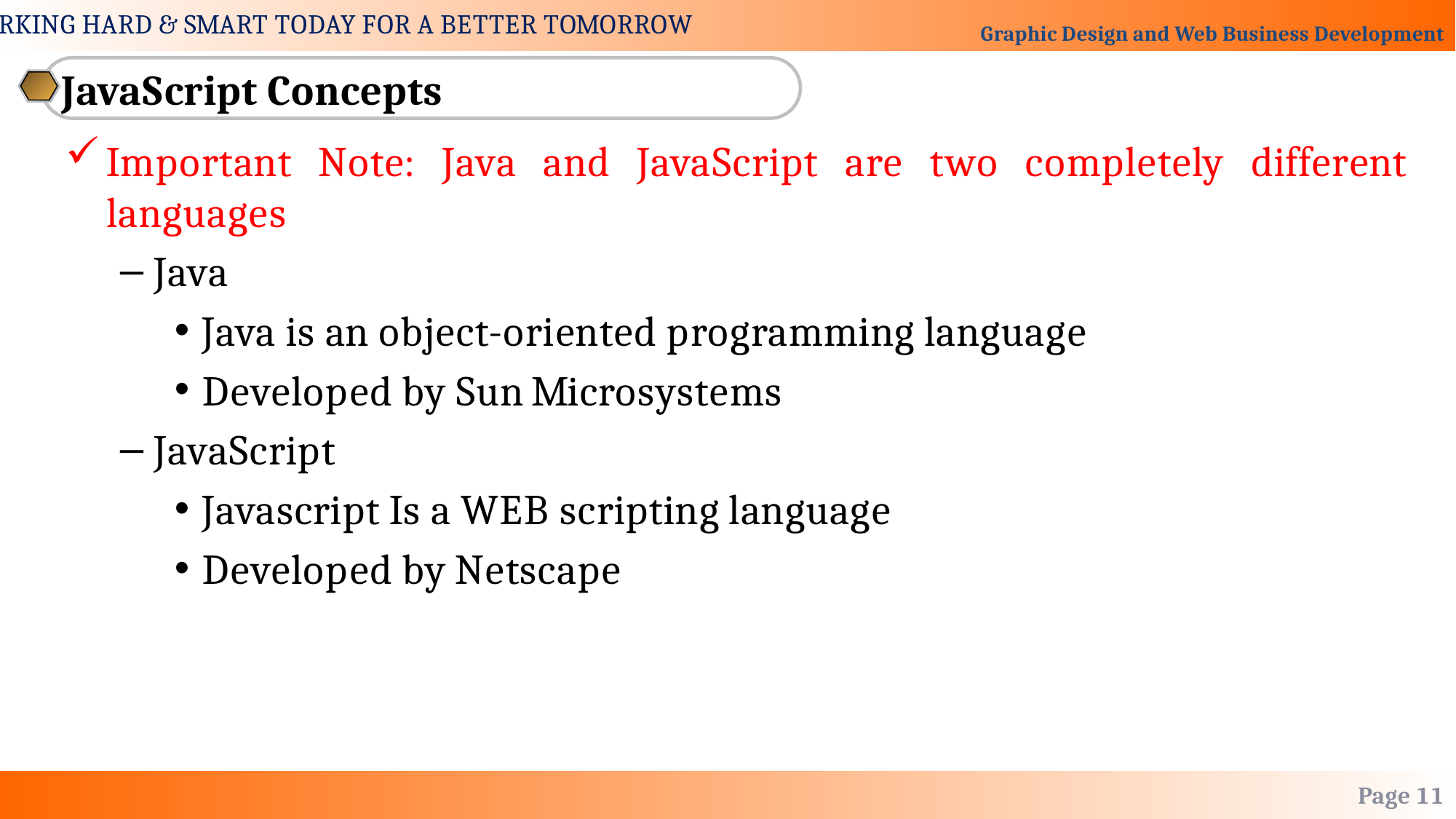

JavaScript Concepts

Important Note: Java and JavaScript are two completely different languages
Java
Java is an object-oriented programming language
Developed by Sun Microsystems
JavaScript
Javascript Is a WEB scripting language
Developed by Netscape
Page 11